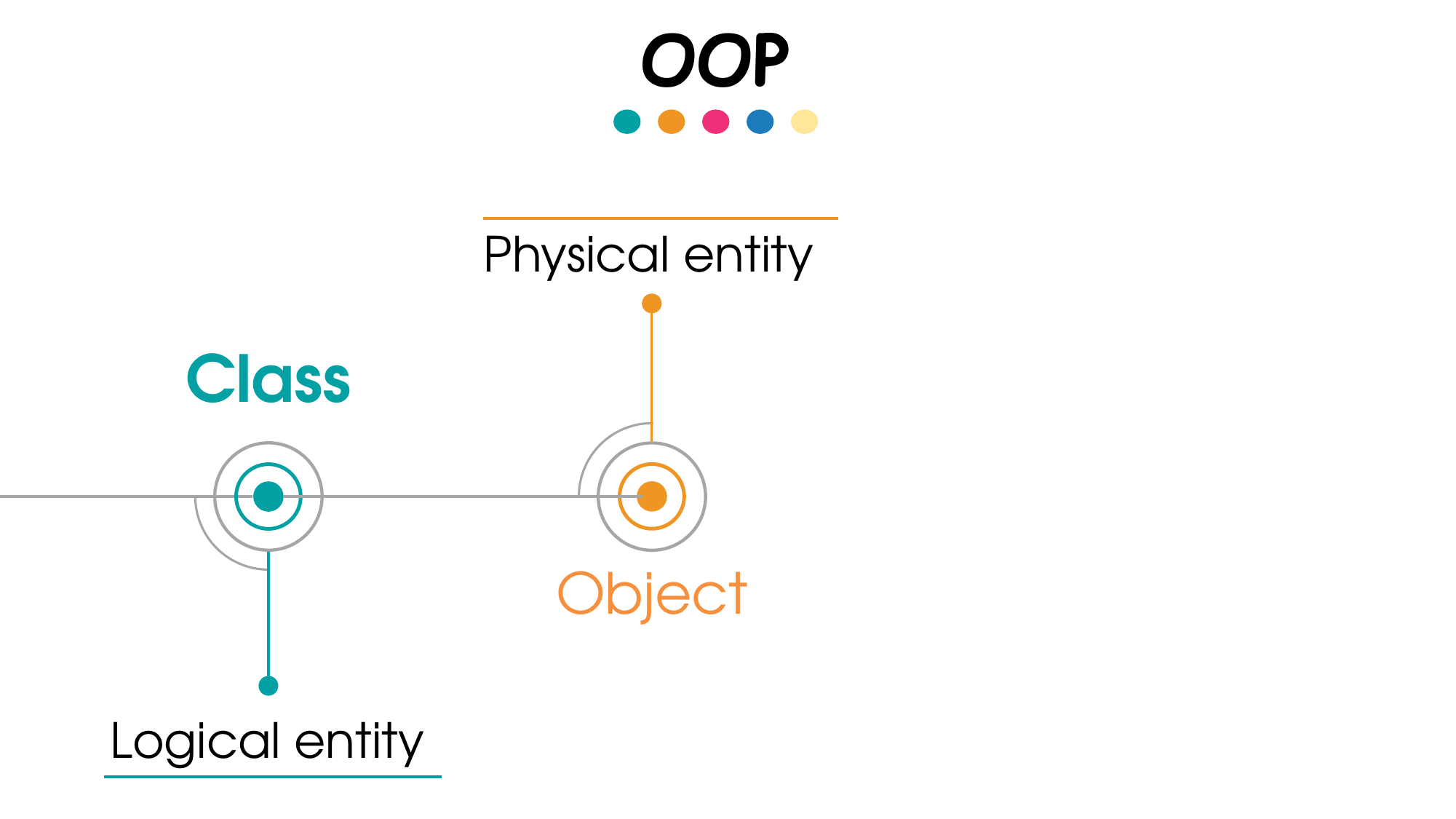

OOP

Physical entity

Class

Object

Logical entity